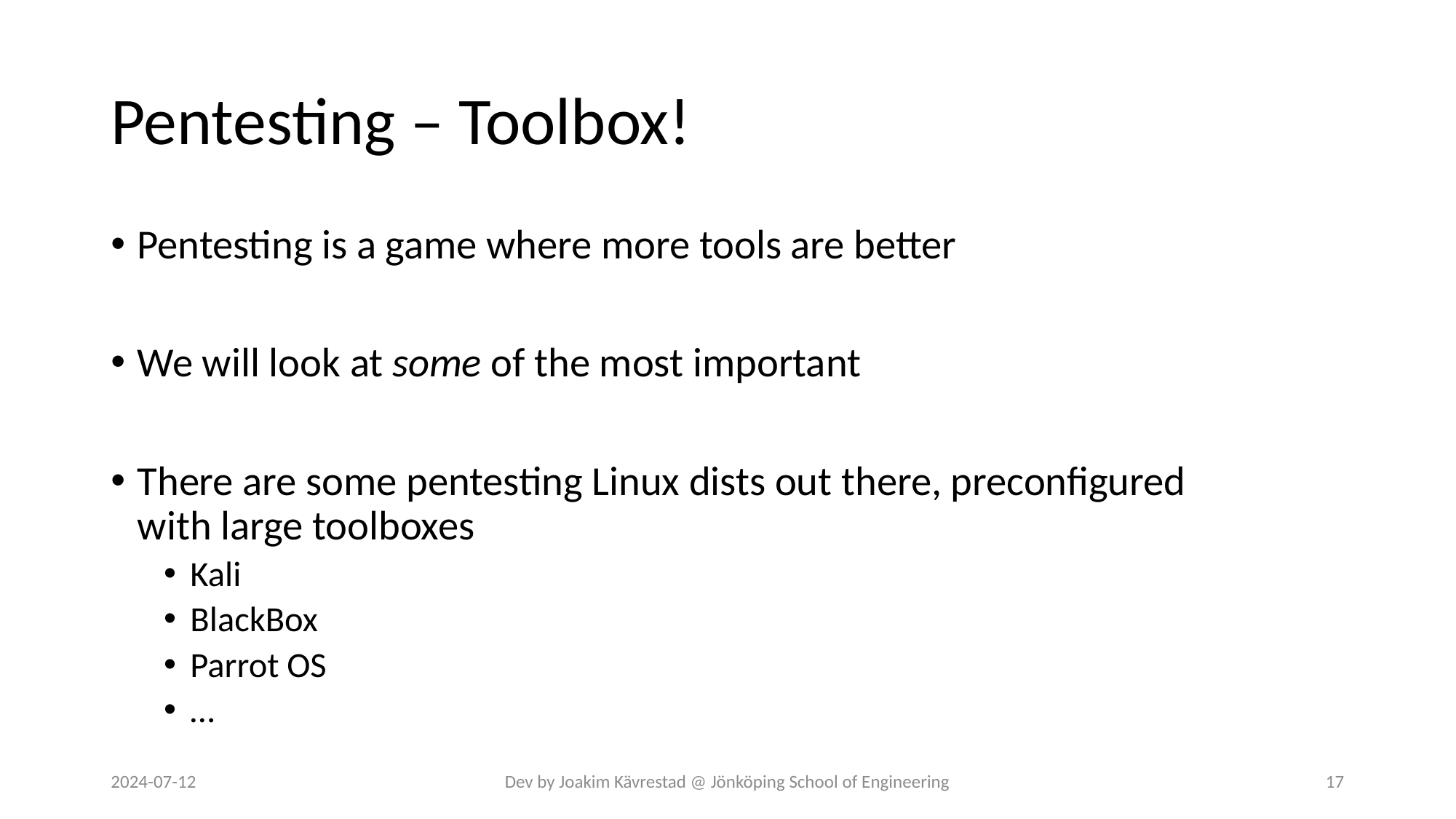

# Pentesting – Toolbox!
Pentesting is a game where more tools are better

We will look at some of the most important

There are some pentesting Linux dists out there, preconfigured with large toolboxes
Kali
BlackBox
Parrot OS
…

2024-07-12
Dev by Joakim Kävrestad @ Jönköping School of Engineering
17